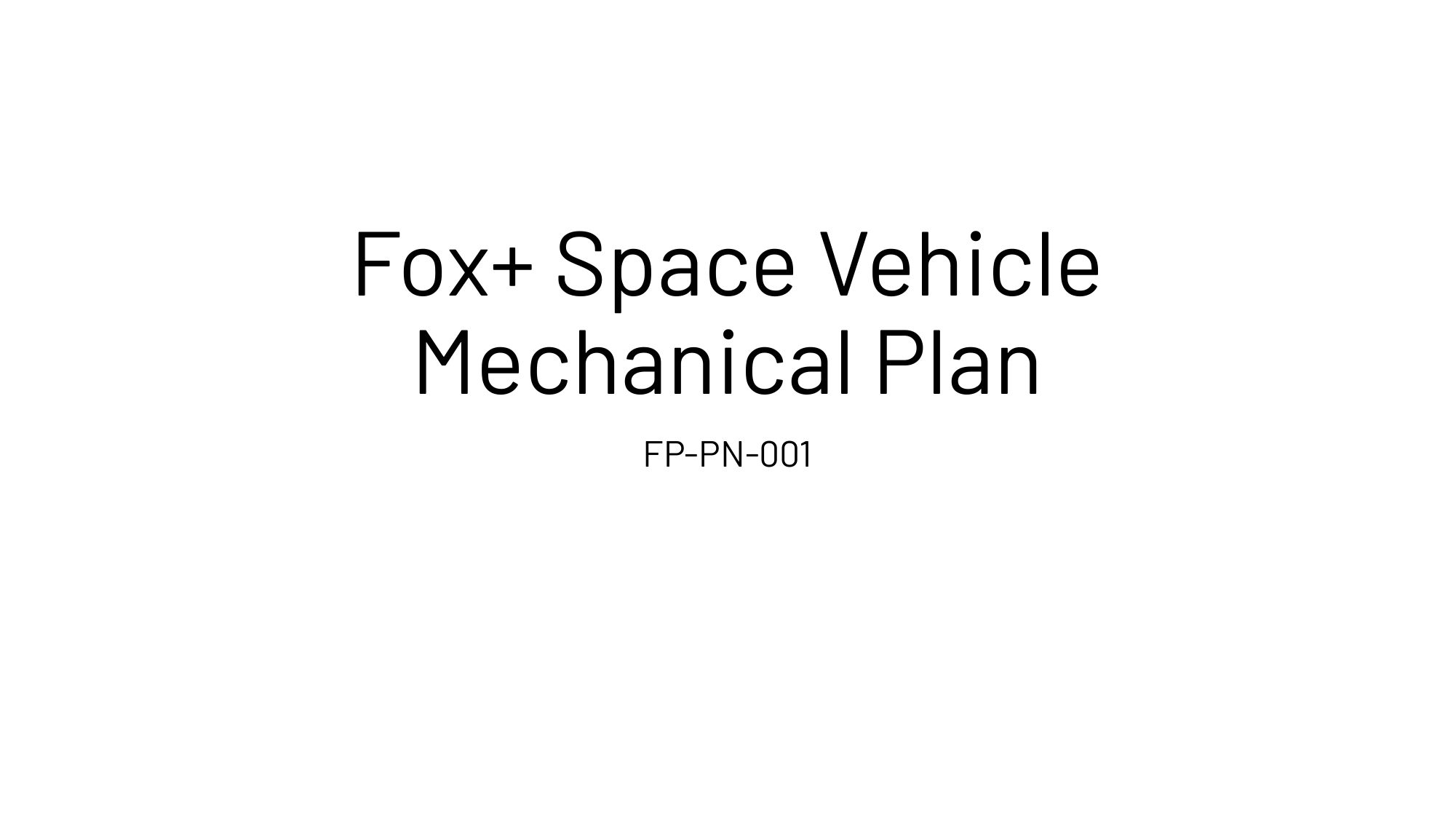

# Fox+ Space Vehicle Mechanical Plan
FP-PN-001